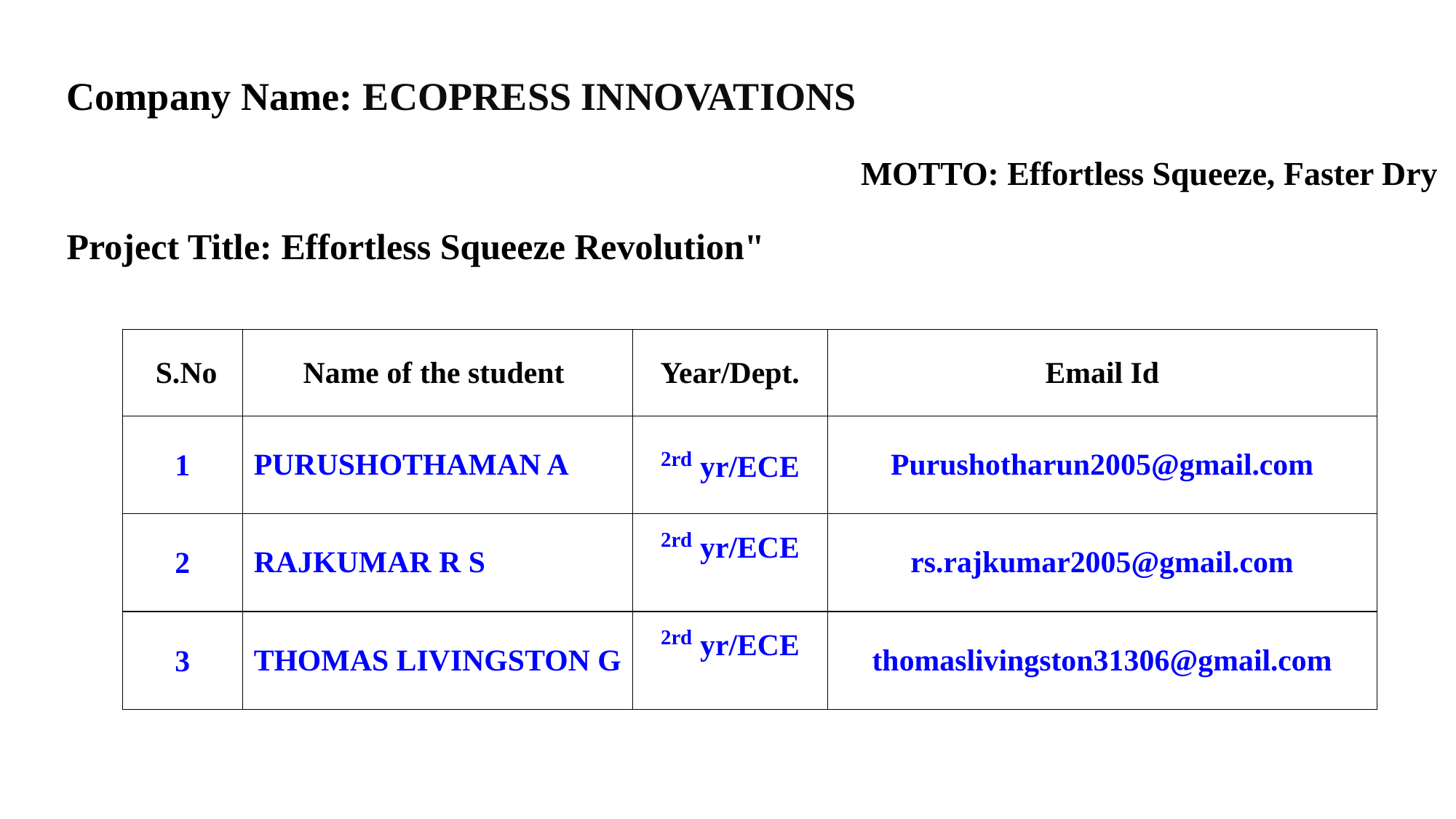

Company Name: ECOPRESS INNOVATIONS

MOTTO: Effortless Squeeze, Faster Dry
Project Title: Effortless Squeeze Revolution"
| S.No | Name of the student | Year/Dept. | Email Id |
| --- | --- | --- | --- |
| 1 | PURUSHOTHAMAN A | 2rd yr/ECE | Purushotharun2005@gmail.com |
| 2 | RAJKUMAR R S | 2rd yr/ECE | rs.rajkumar2005@gmail.com |
| 3 | THOMAS LIVINGSTON G | 2rd yr/ECE | thomaslivingston31306@gmail.com |